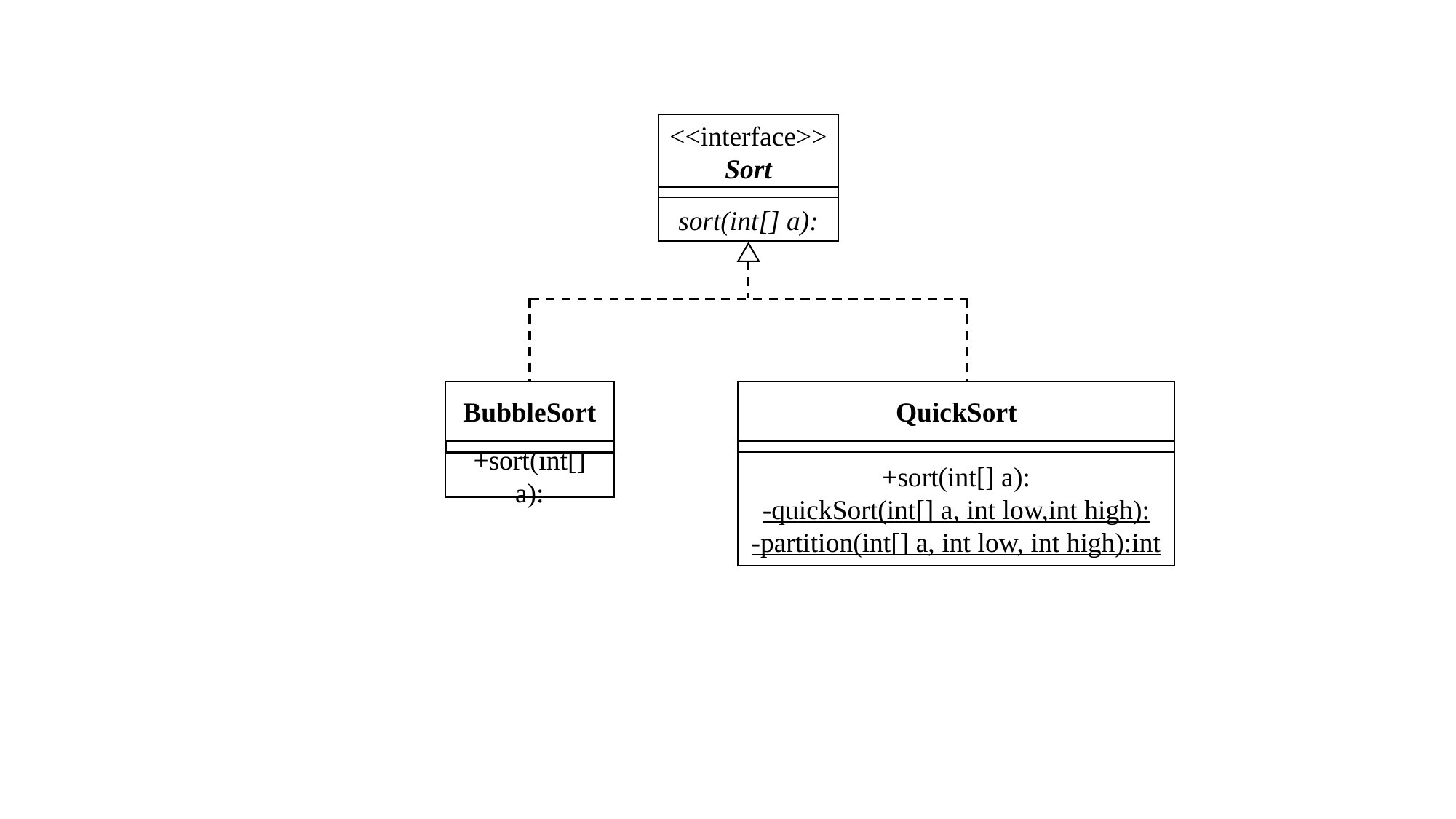

<<interface>>
Sort

sort(int[] a):

BubbleSort
QuickSort

+sort(int[] a):
-quickSort(int[] a, int low,int high):
-partition(int[] a, int low, int high):int

+sort(int[] a):